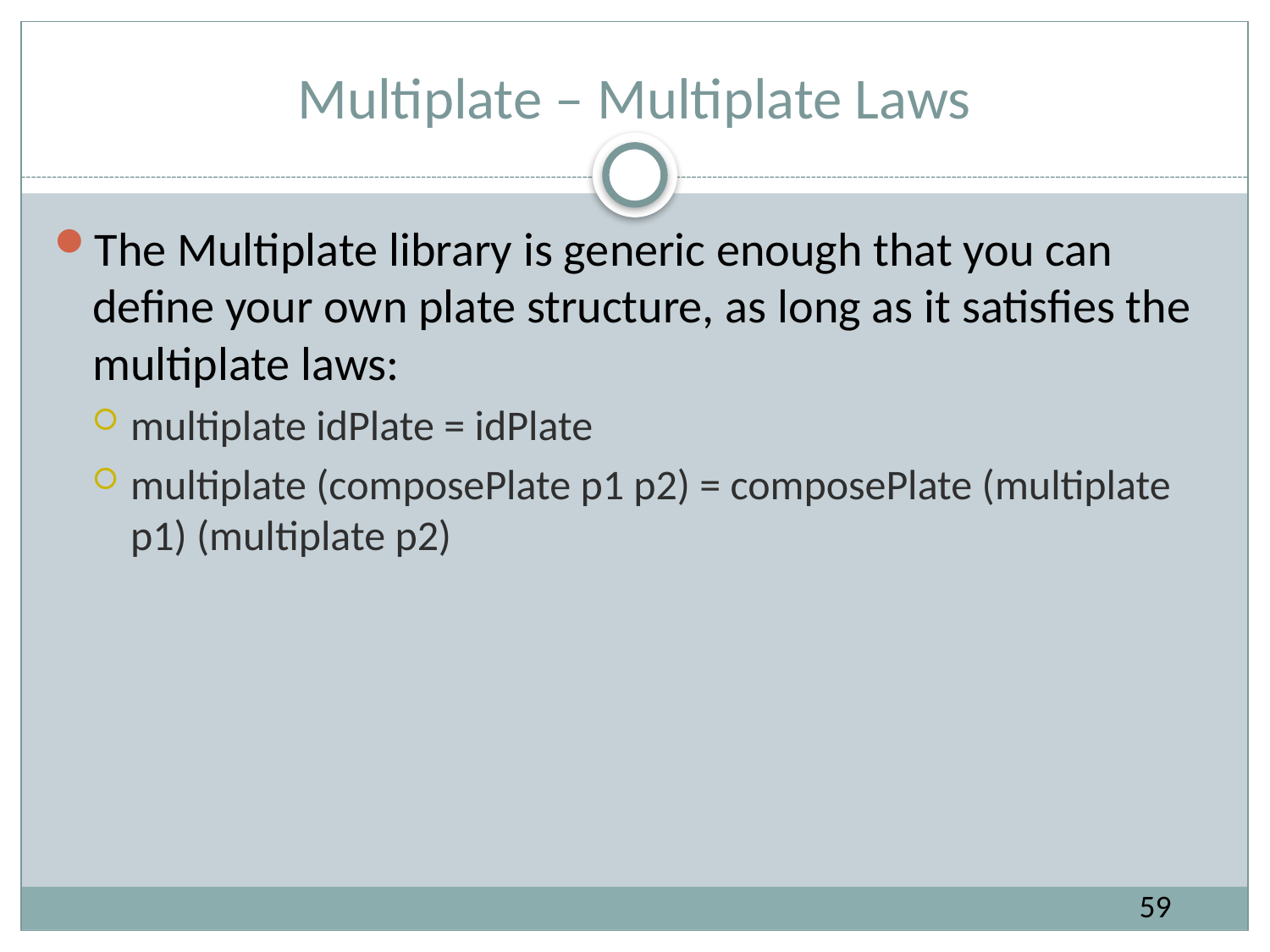

# Multiplate – Multiplate Laws
The Multiplate library is generic enough that you can define your own plate structure, as long as it satisfies the multiplate laws:
multiplate idPlate = idPlate
multiplate (composePlate p1 p2) = composePlate (multiplate p1) (multiplate p2)